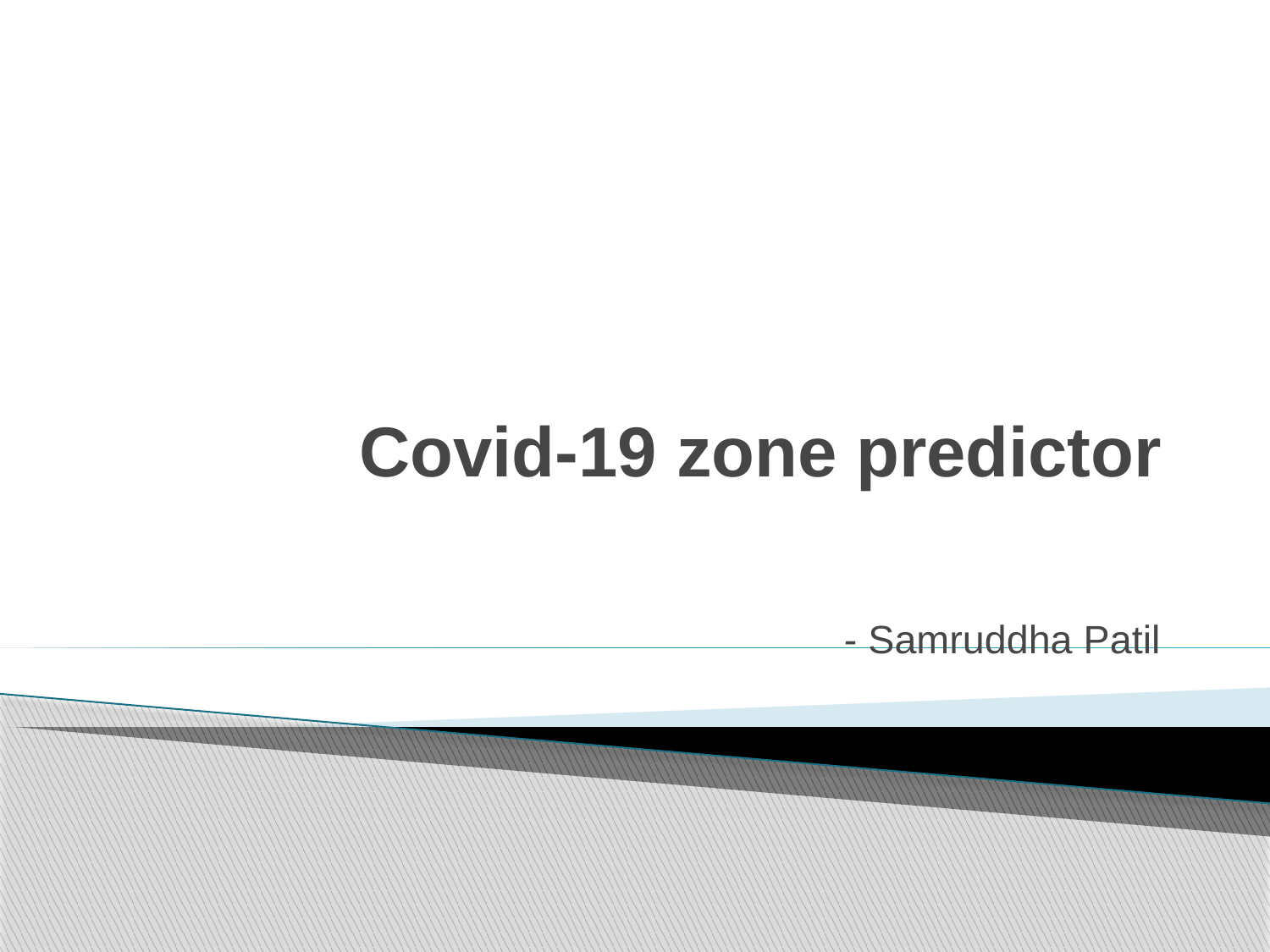

# Covid-19 zone predictor

- Samruddha Patil